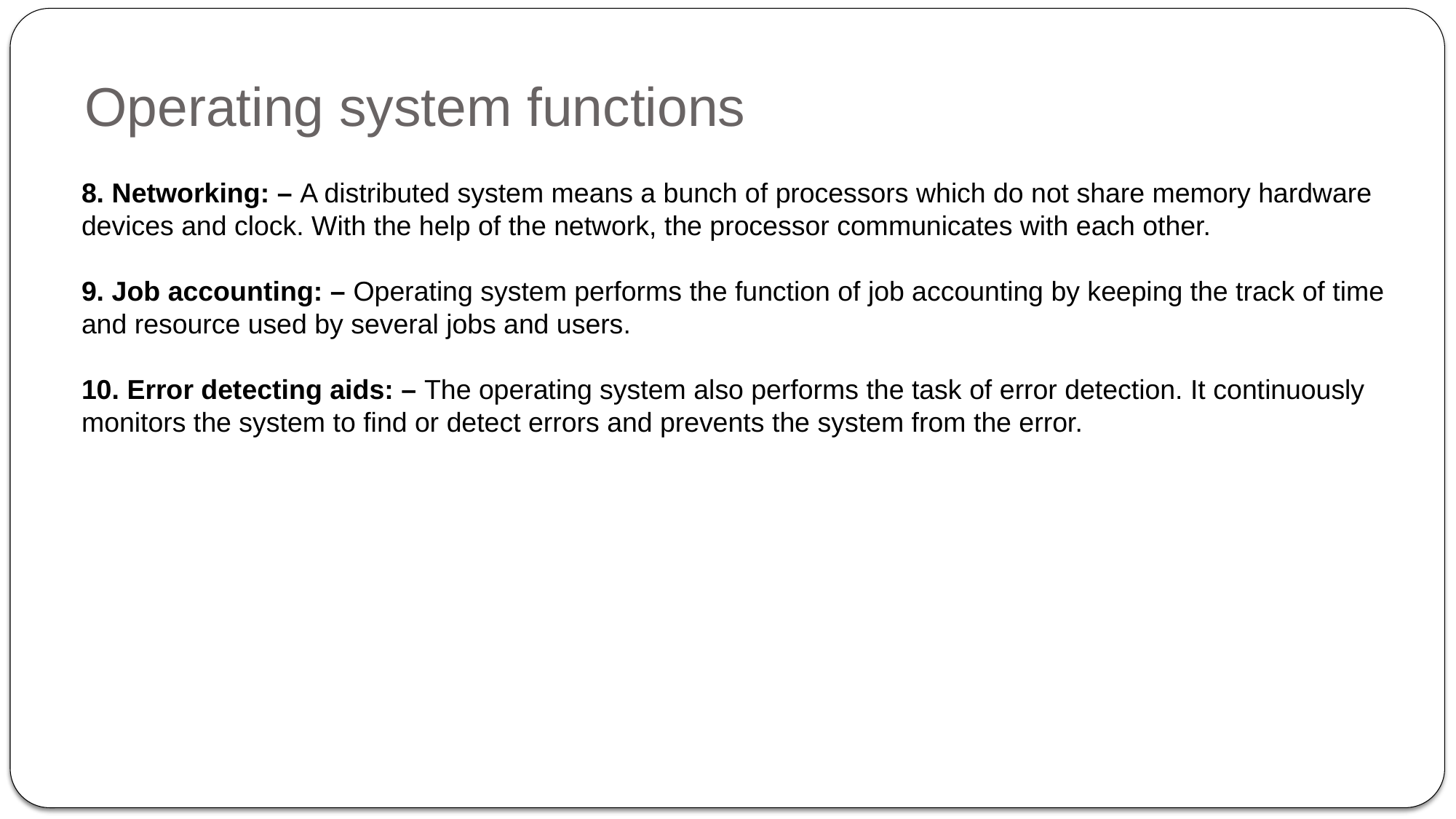

Operating system functions
8. Networking: – A distributed system means a bunch of processors which do not share memory hardware devices and clock. With the help of the network, the processor communicates with each other.

9. Job accounting: – Operating system performs the function of job accounting by keeping the track of time and resource used by several jobs and users.

10. Error detecting aids: – The operating system also performs the task of error detection. It continuously monitors the system to find or detect errors and prevents the system from the error.